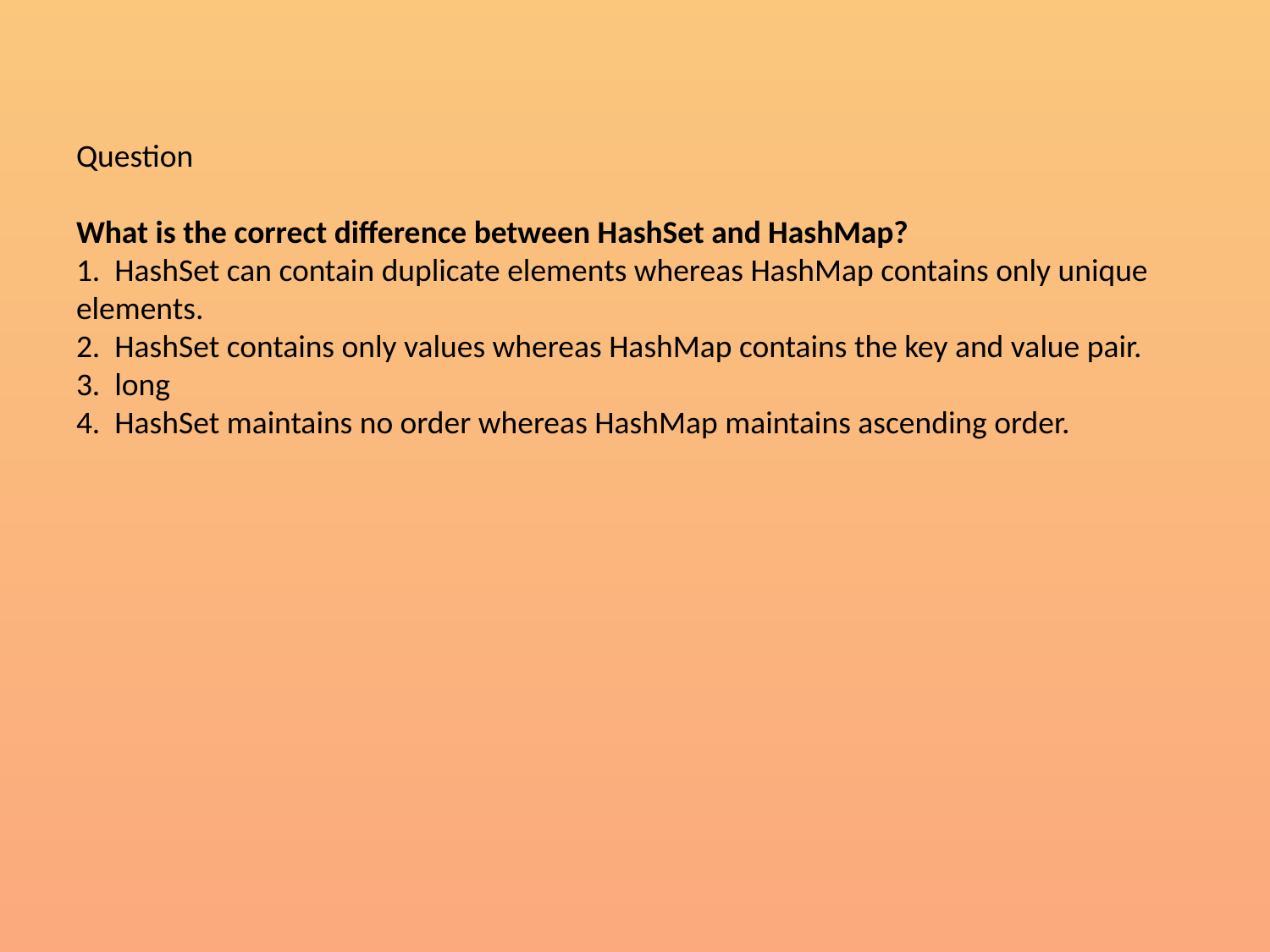

# Question What is the correct difference between HashSet and HashMap? 1.  HashSet can contain duplicate elements whereas HashMap contains only unique elements. 2.  HashSet contains only values whereas HashMap contains the key and value pair. 3.  long 4.  HashSet maintains no order whereas HashMap maintains ascending order.